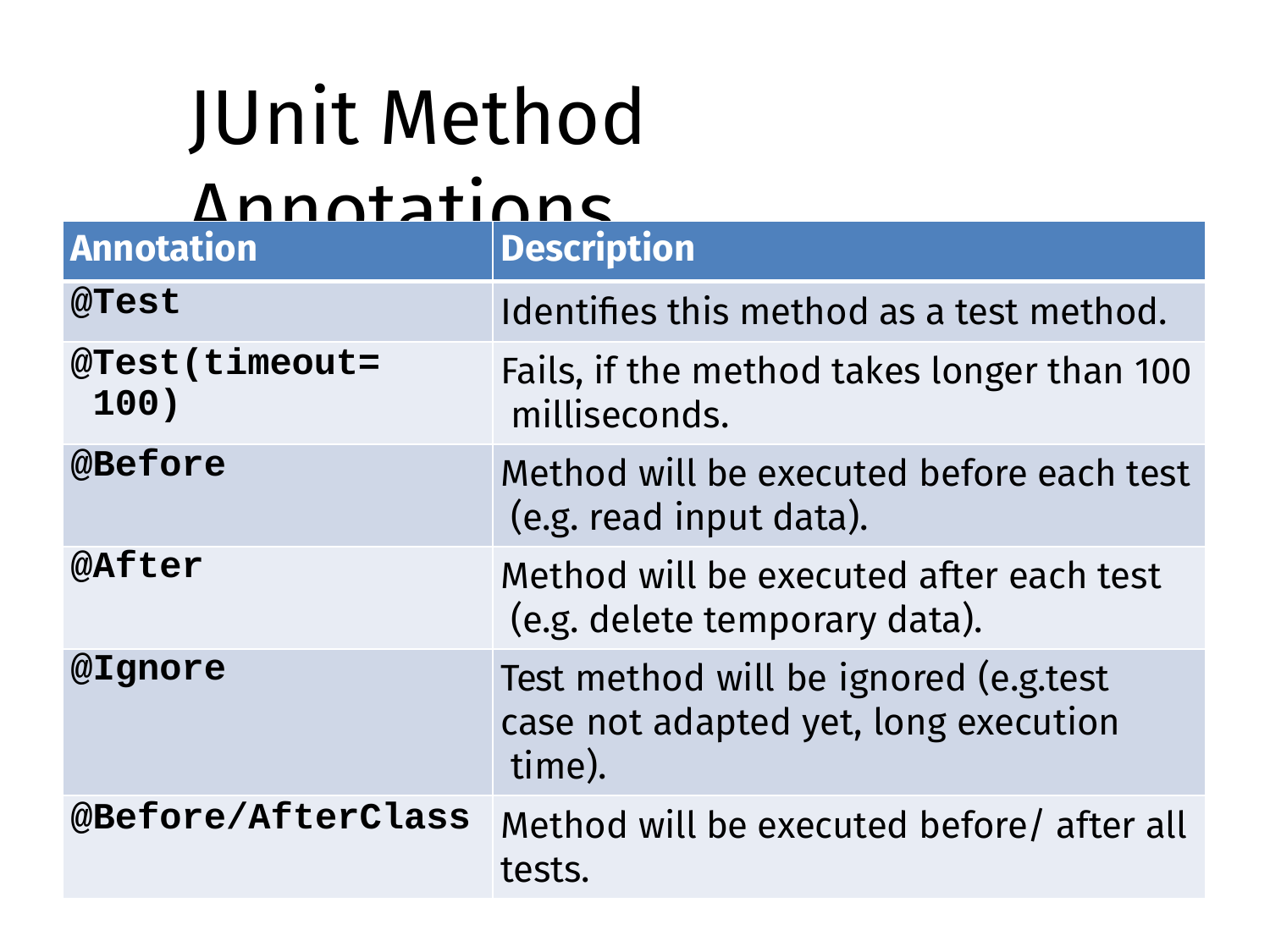

# JUnit Method Annotations
| Annotation | Description |
| --- | --- |
| @Test | Identifies this method as a test method. |
| @Test(timeout= 100) | Fails, if the method takes longer than 100 milliseconds. |
| @Before | Method will be executed before each test (e.g. read input data). |
| @After | Method will be executed after each test (e.g. delete temporary data). |
| @Ignore | Test method will be ignored (e.g.test case not adapted yet, long execution time). |
| @Before/AfterClass | Method will be executed before/ after all tests. |